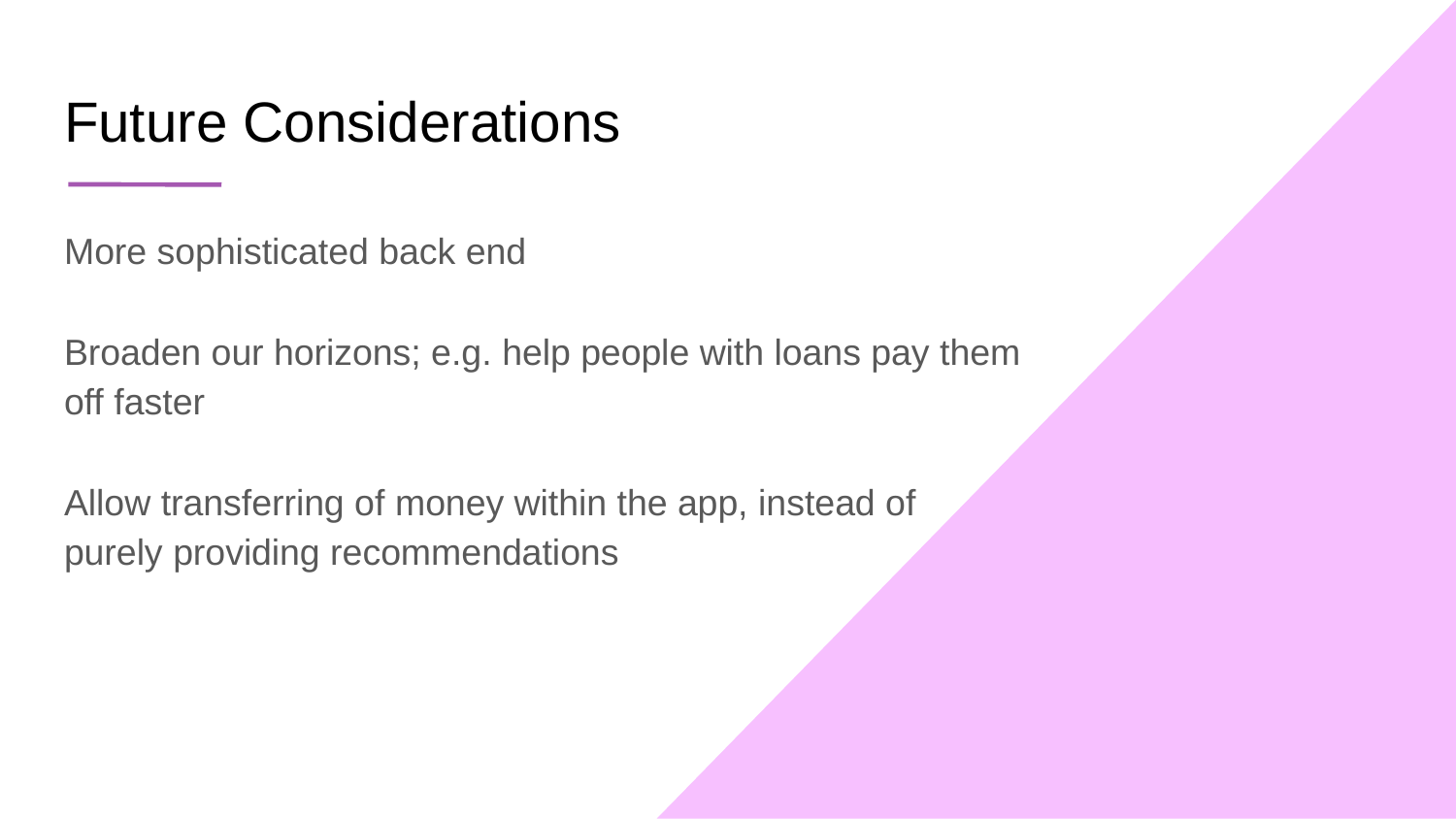

# Future Considerations
More sophisticated back end

Broaden our horizons; e.g. help people with loans pay them
off faster

Allow transferring of money within the app, instead of
purely providing recommendations